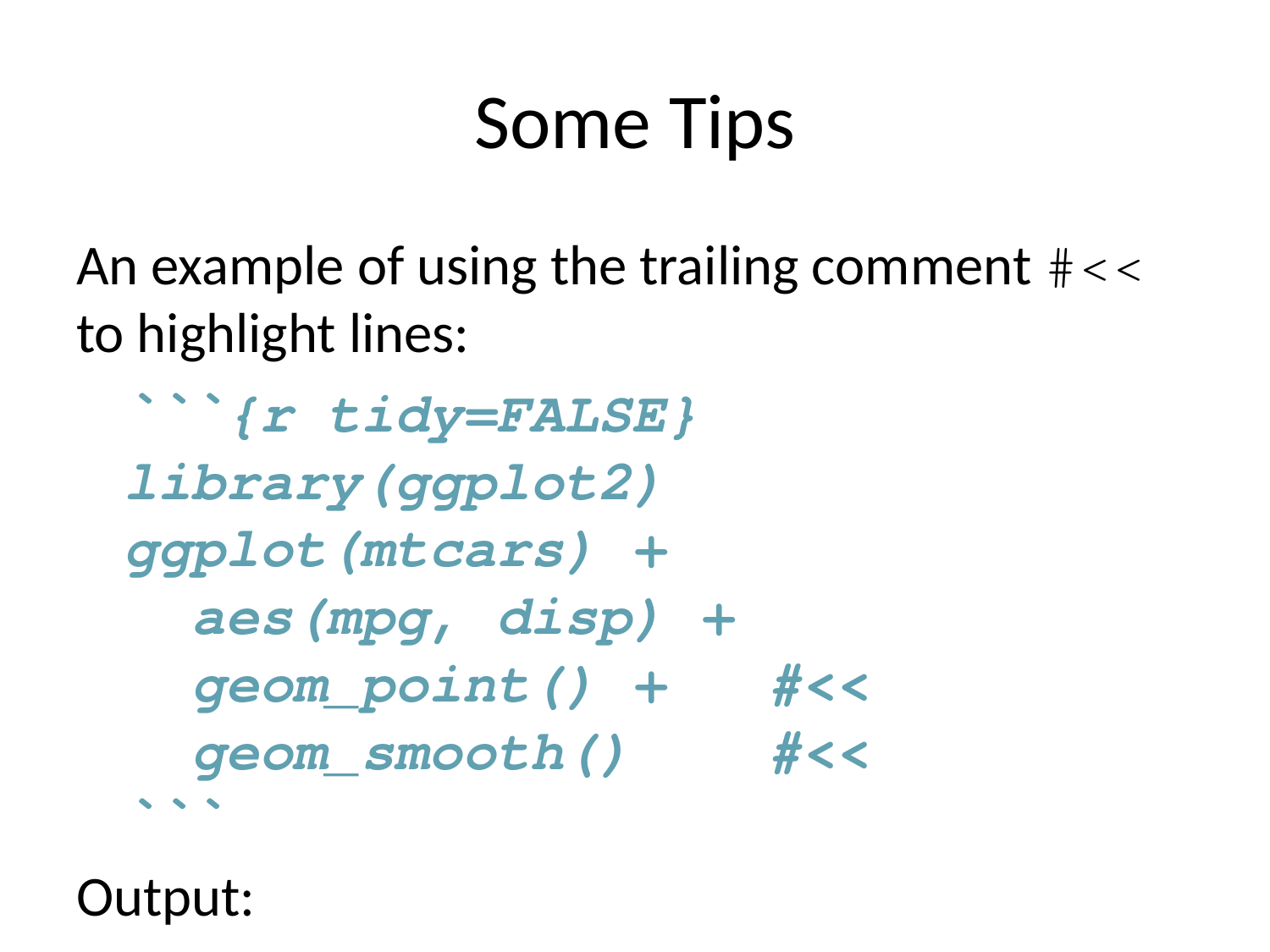

# Some Tips
An example of using the trailing comment #<< to highlight lines:
```{r tidy=FALSE}
library(ggplot2)
ggplot(mtcars) +
  aes(mpg, disp) +
  geom_point() +   #<<
  geom_smooth()    #<<
```
Output:
library(ggplot2)
ggplot(mtcars) +
  aes(mpg, disp) +
  geom_point() +   #<<
  geom_smooth()    #<<